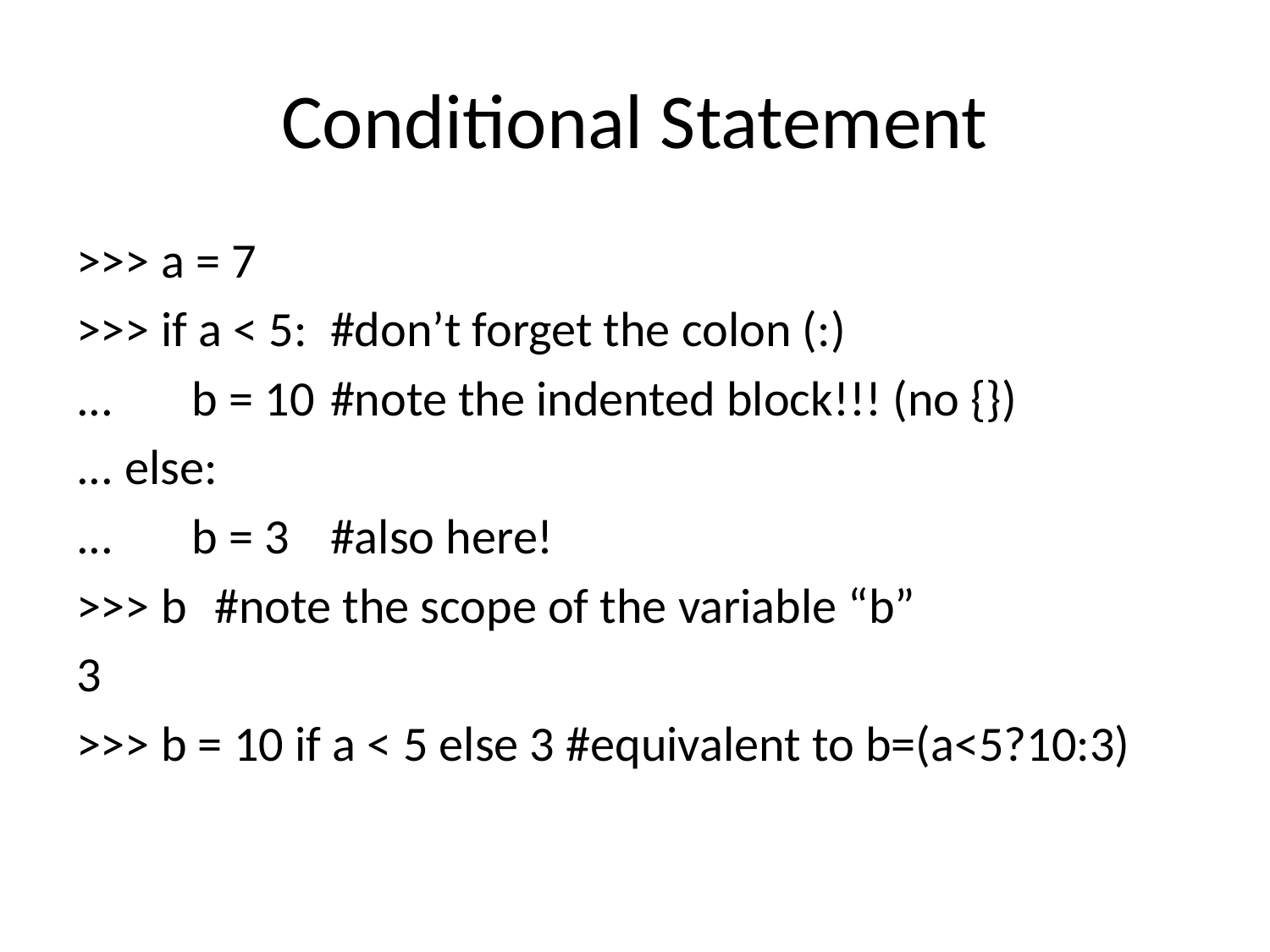

# Conditional Statement
>>> a = 7
>>> if a < 5:	#don’t forget the colon (:)
...       b = 10	#note the indented block!!! (no {})
... else:
...       b = 3	#also here!
>>> b	 #note the scope of the variable “b”
3
>>> b = 10 if a < 5 else 3 #equivalent to b=(a<5?10:3)